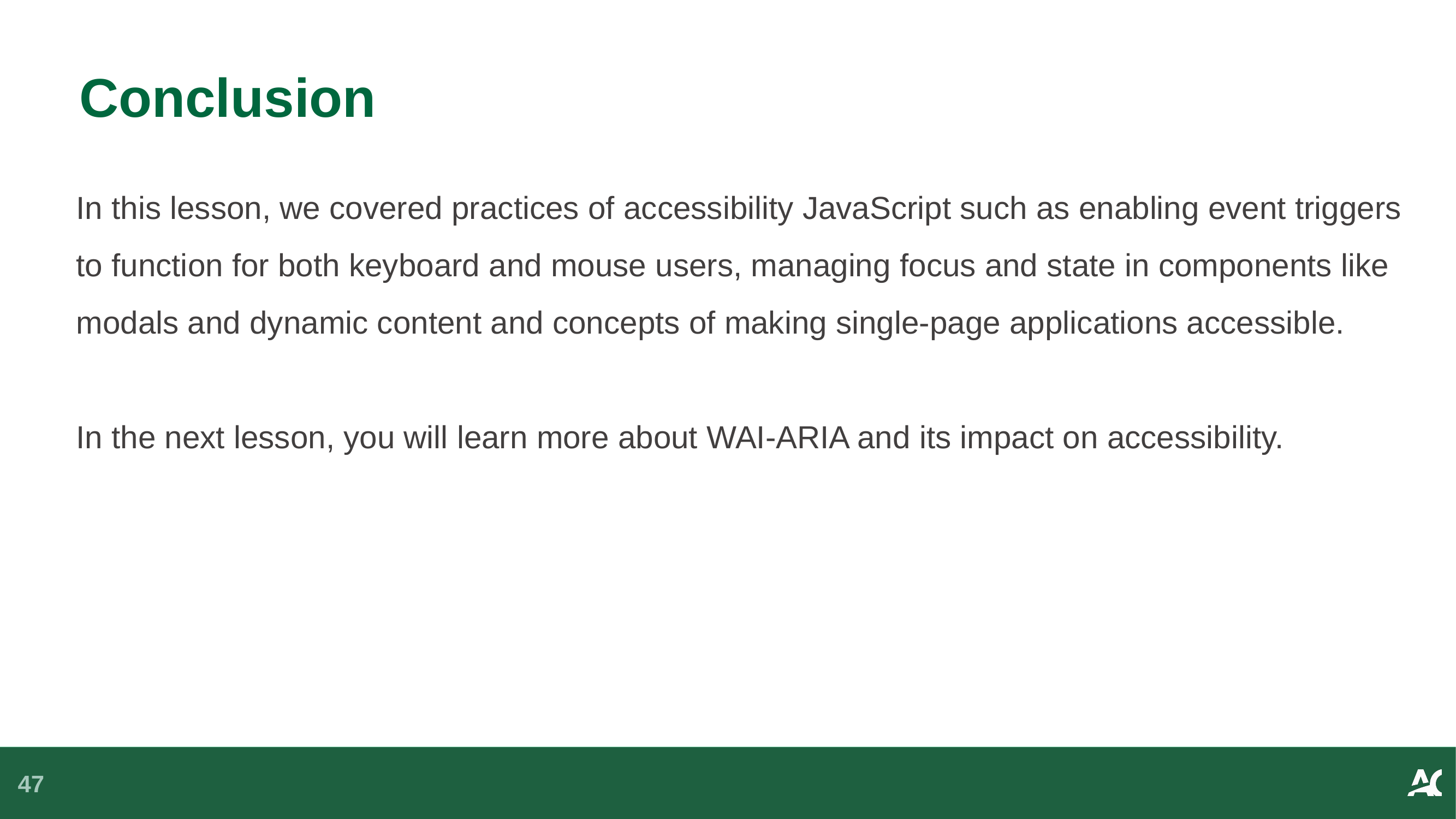

# Conclusion
In this lesson, we covered practices of accessibility JavaScript such as enabling event triggers to function for both keyboard and mouse users, managing focus and state in components like modals and dynamic content and concepts of making single-page applications accessible.

In the next lesson, you will learn more about WAI-ARIA and its impact on accessibility.

47